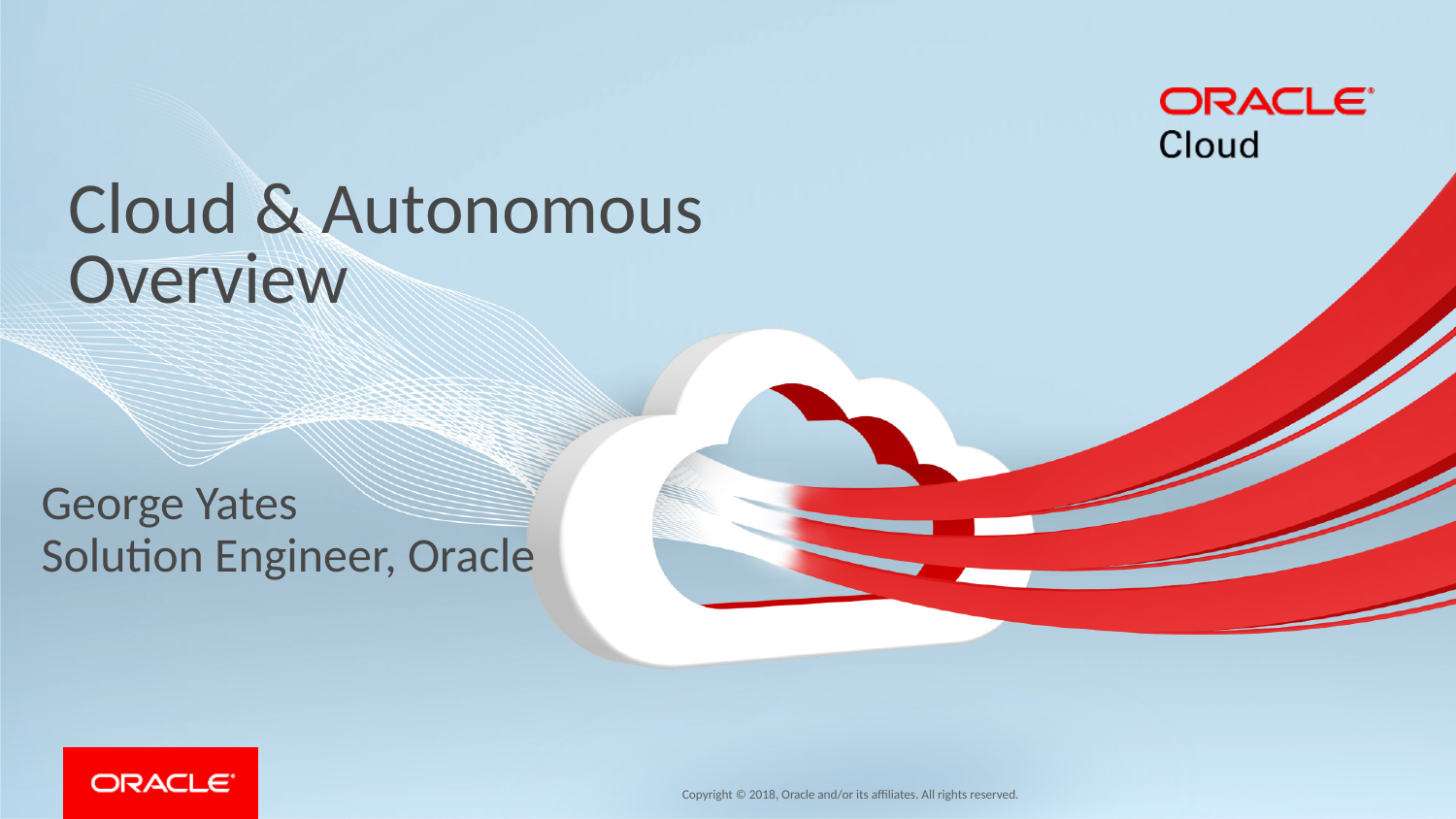

# Cloud & Autonomous Overview
George Yates
Solution Engineer, Oracle

1